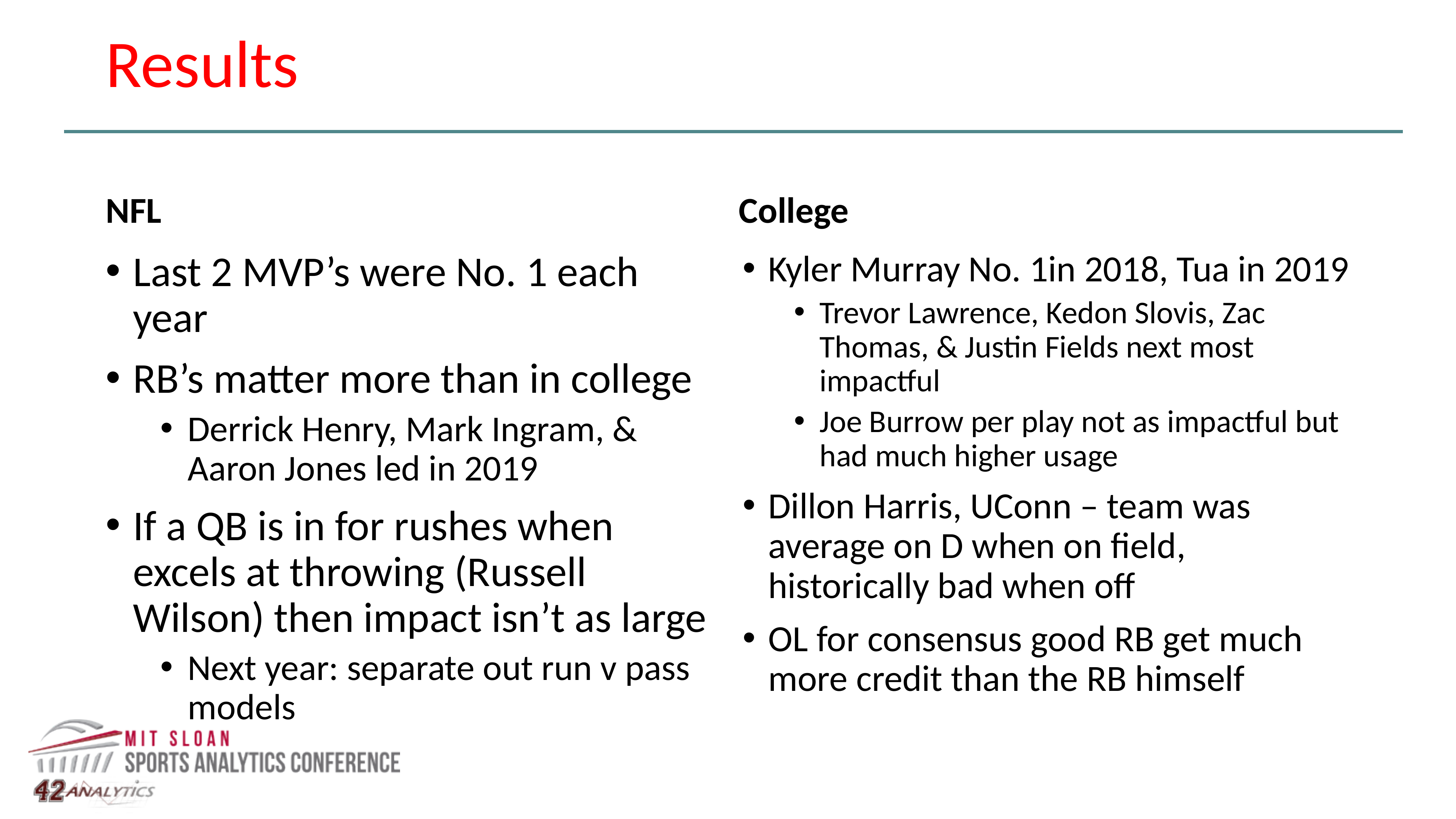

# Results
NFL
College

Last 2 MVP’s were No. 1 each year
RB’s matter more than in college
Derrick Henry, Mark Ingram, & Aaron Jones led in 2019
If a QB is in for rushes when excels at throwing (Russell Wilson) then impact isn’t as large
Next year: separate out run v pass models
Kyler Murray No. 1in 2018, Tua in 2019
Trevor Lawrence, Kedon Slovis, Zac Thomas, & Justin Fields next most impactful
Joe Burrow per play not as impactful but had much higher usage
Dillon Harris, UConn – team was average on D when on field, historically bad when off
OL for consensus good RB get much more credit than the RB himself